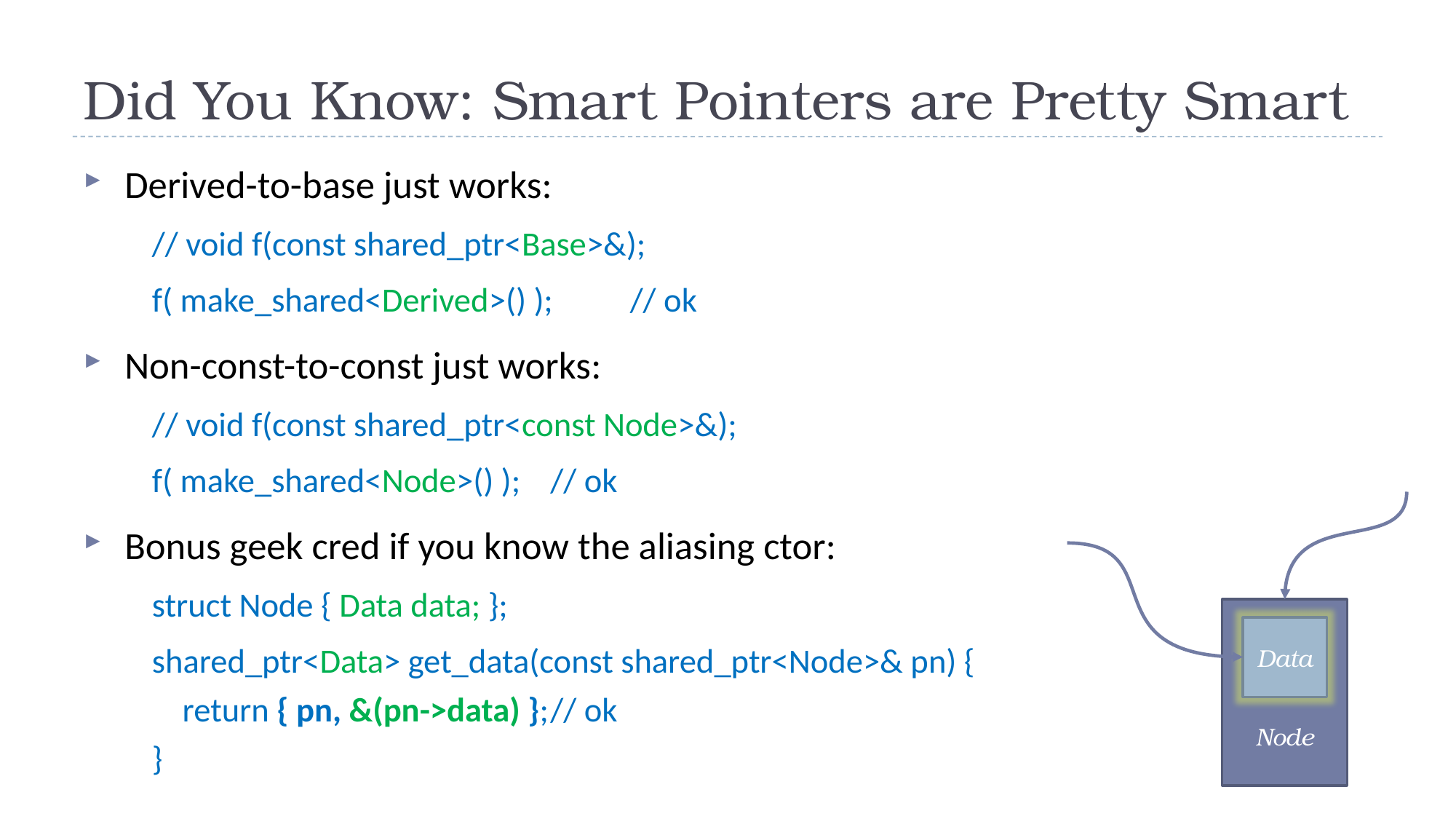

# Did You Know: Smart Pointers are Pretty Smart
Derived-to-base just works:
// void f(const shared_ptr<Base>&);
f( make_shared<Derived>() );		// ok
Non-const-to-const just works:
// void f(const shared_ptr<const Node>&);
f( make_shared<Node>() );		// ok
Bonus geek cred if you know the aliasing ctor:
struct Node { Data data; };
shared_ptr<Data> get_data(const shared_ptr<Node>& pn) {
    return { pn, &(pn->data) };		// ok
}

Node

Data